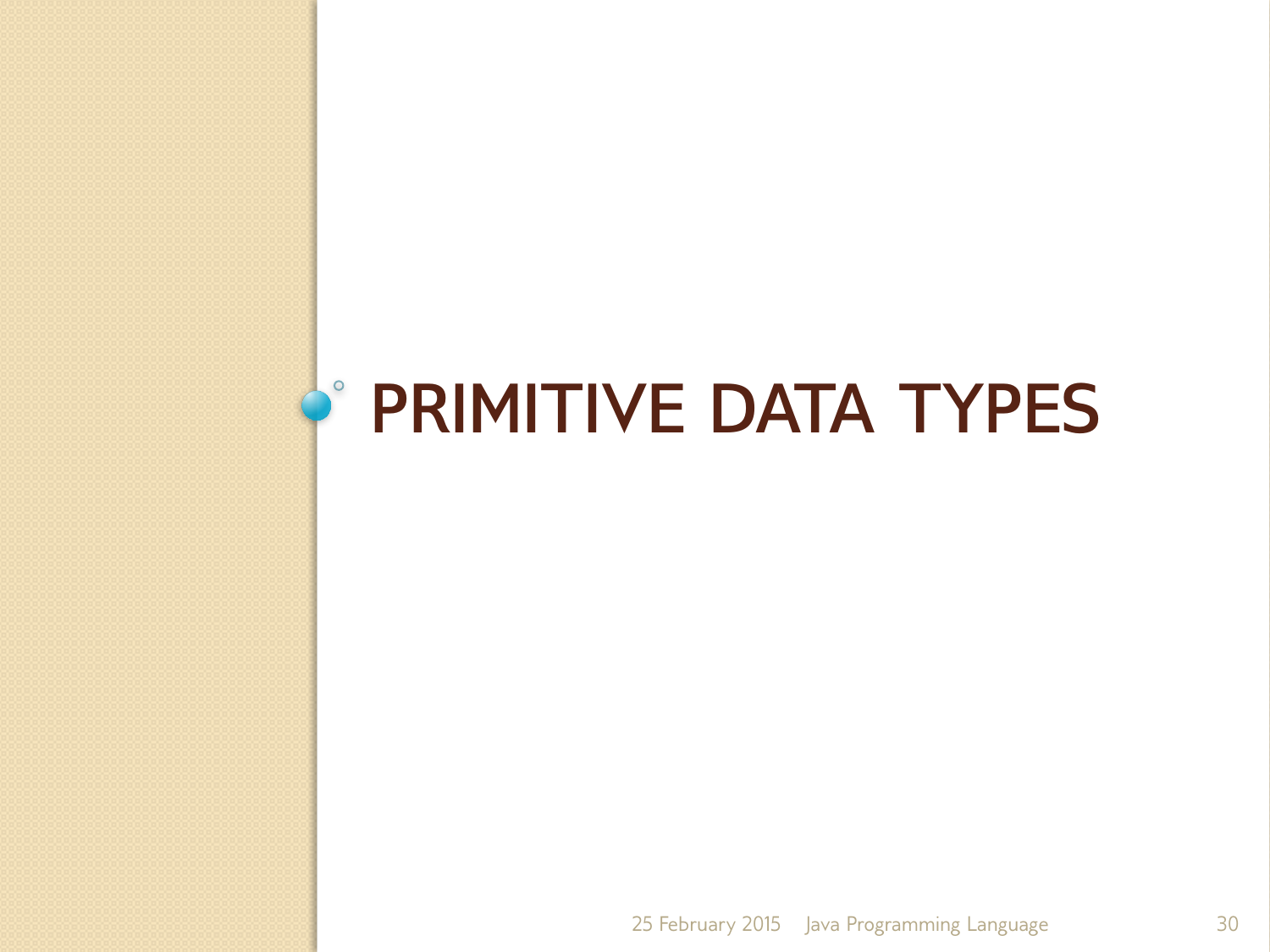

# Primitive Data Types
25 February 2015
Java Programming Language
30